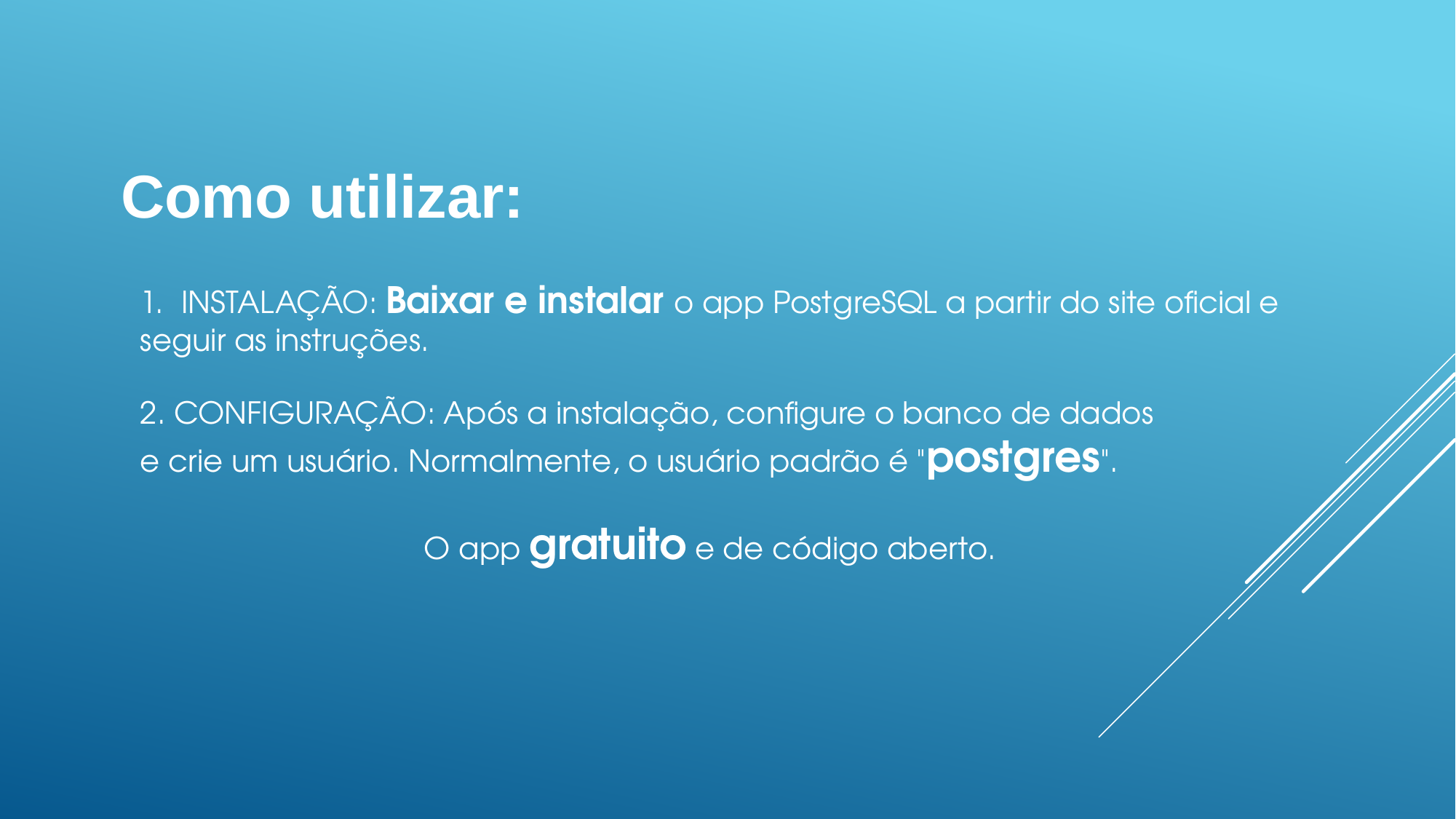

Como utilizar:
INSTALAÇÃO: Baixar e instalar o app PostgreSQL a partir do site oficial e
seguir as instruções.

2. CONFIGURAÇÃO: Após a instalação, configure o banco de dados
e crie um usuário. Normalmente, o usuário padrão é "postgres".

O app gratuito e de código aberto.